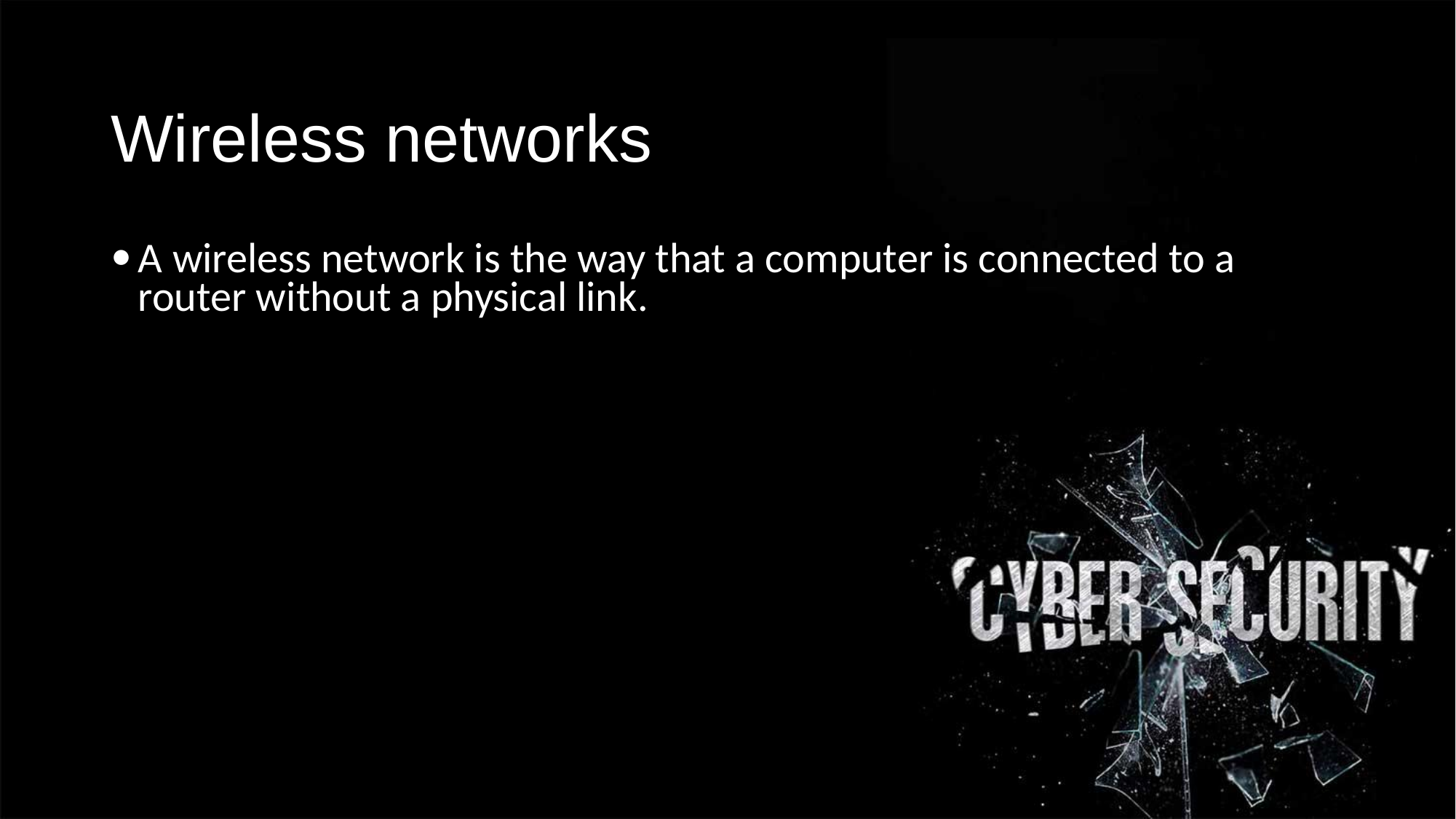

Wireless networks
A wireless network is the way that a computer is connected to a router without a physical link.